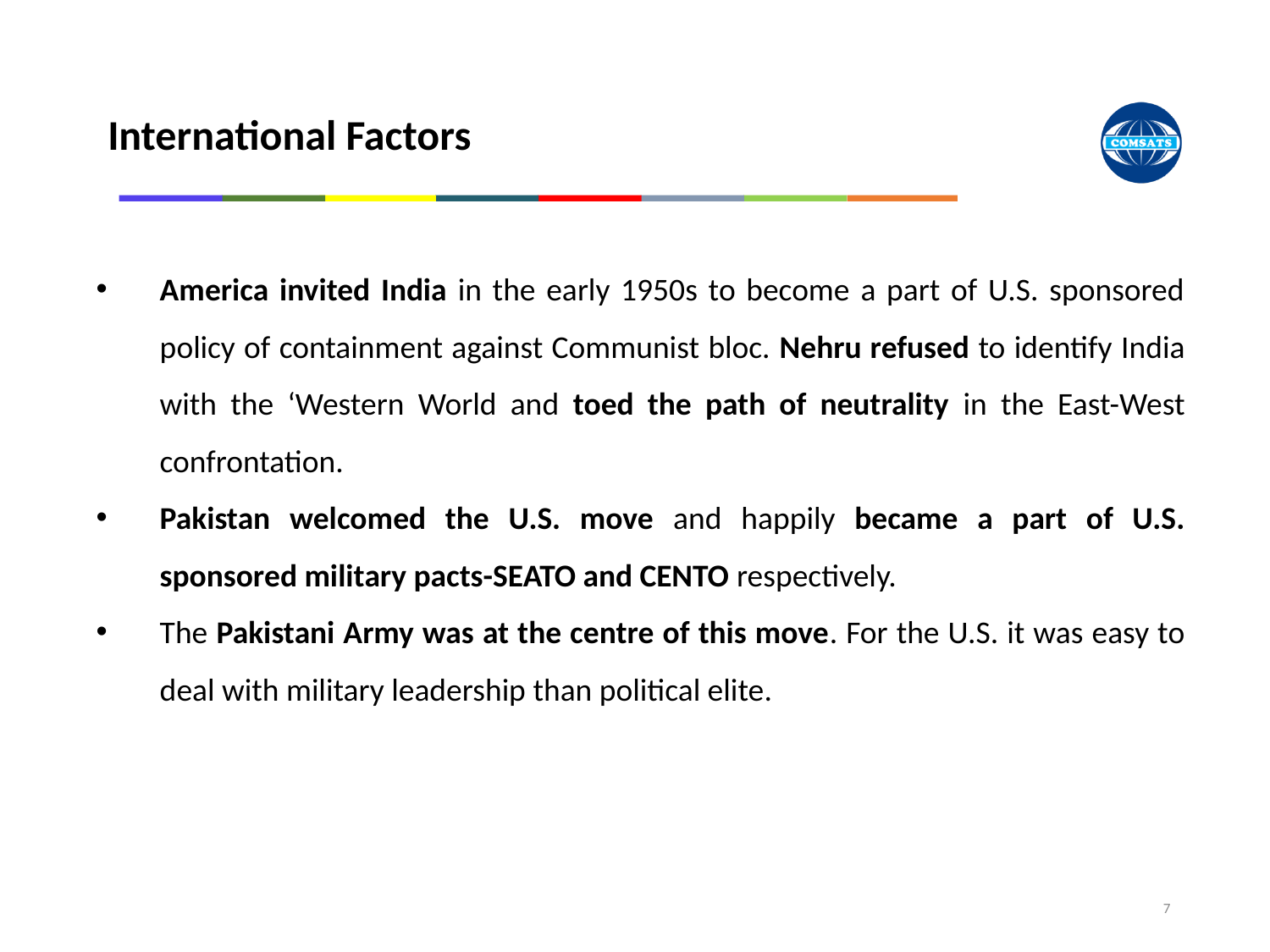

International Factors

America invited India in the early 1950s to become a part of U.S. sponsored policy of containment against Communist bloc. Nehru refused to identify India with the ‘Western World and toed the path of neutrality in the East-West confrontation.
Pakistan welcomed the U.S. move and happily became a part of U.S. sponsored military pacts-SEATO and CENTO respectively.
The Pakistani Army was at the centre of this move. For the U.S. it was easy to deal with military leadership than political elite.

7